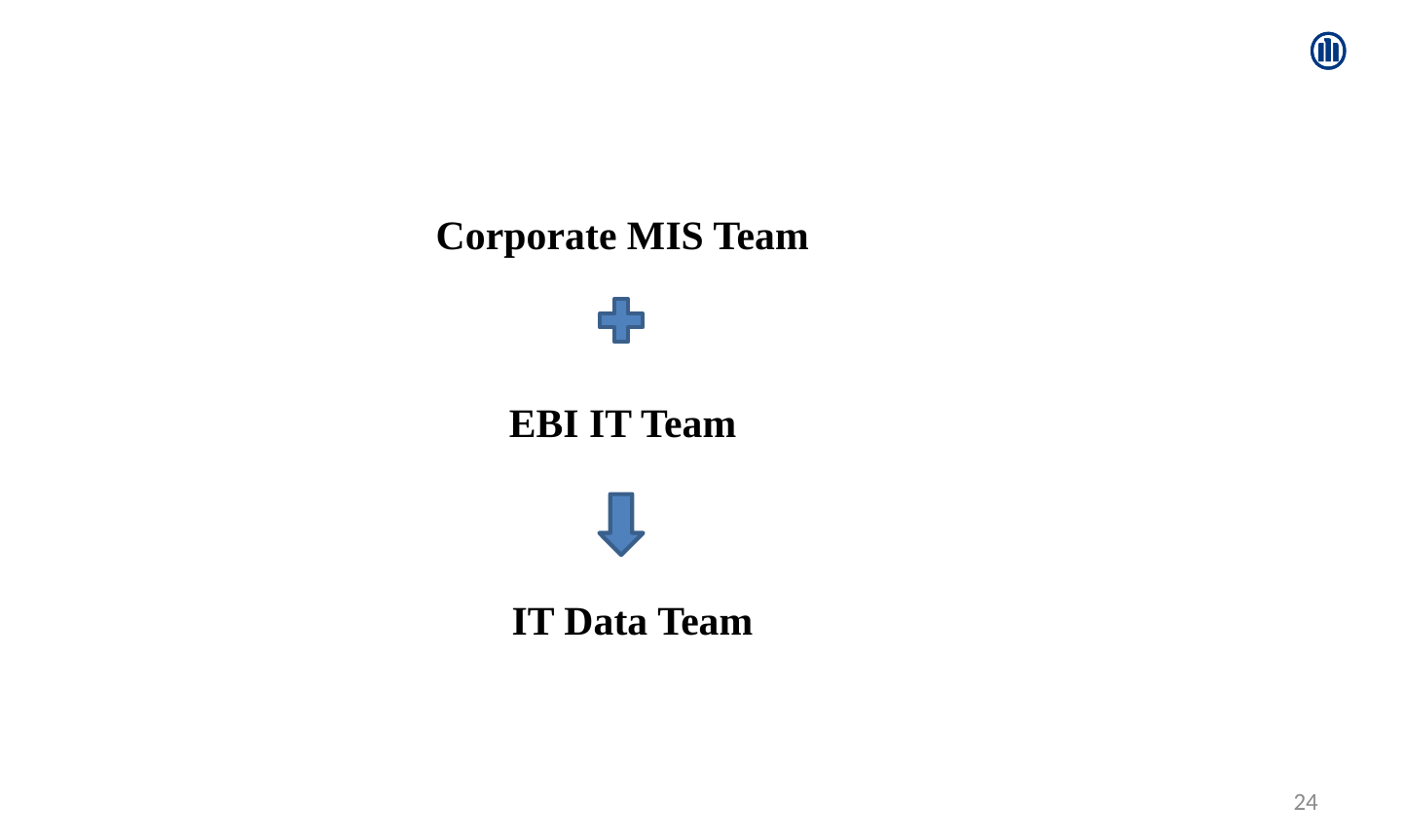

Corporate MIS Team

EBI IT Team

IT Data Team
24